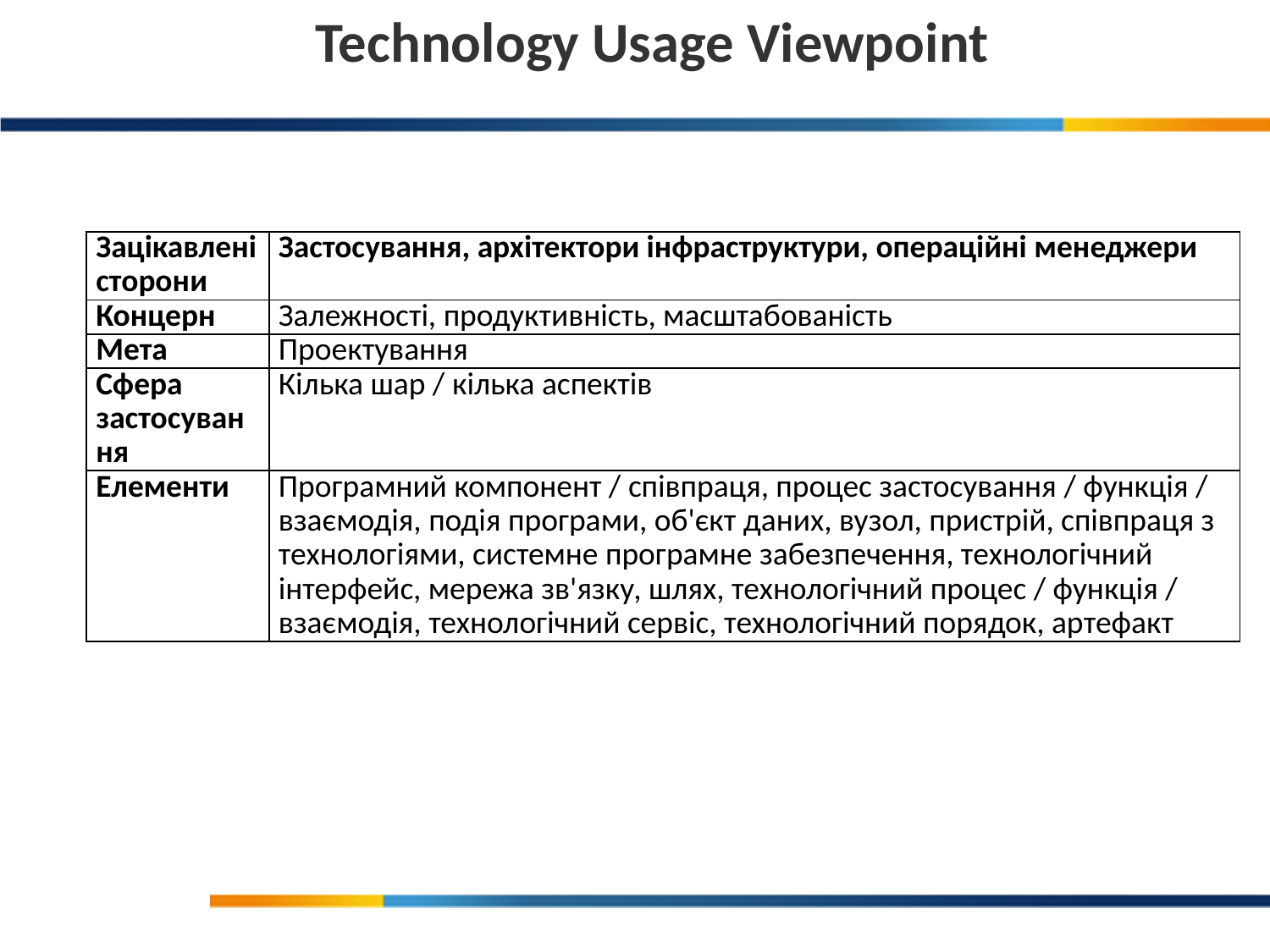

Technology Usage Viewpoint
| Зацікавлені сторони | Застосування, архітектори інфраструктури, операційні менеджери |
| --- | --- |
| Концерн | Залежності, продуктивність, масштабованість |
| Мета | Проектування |
| Сфера застосування | Кілька шар / кілька аспектів |
| Елементи | Програмний компонент / співпраця, процес застосування / функція / взаємодія, подія програми, об'єкт даних, вузол, пристрій, співпраця з технологіями, системне програмне забезпечення, технологічний інтерфейс, мережа зв'язку, шлях, технологічний процес / функція / взаємодія, технологічний сервіс, технологічний порядок, артефакт |